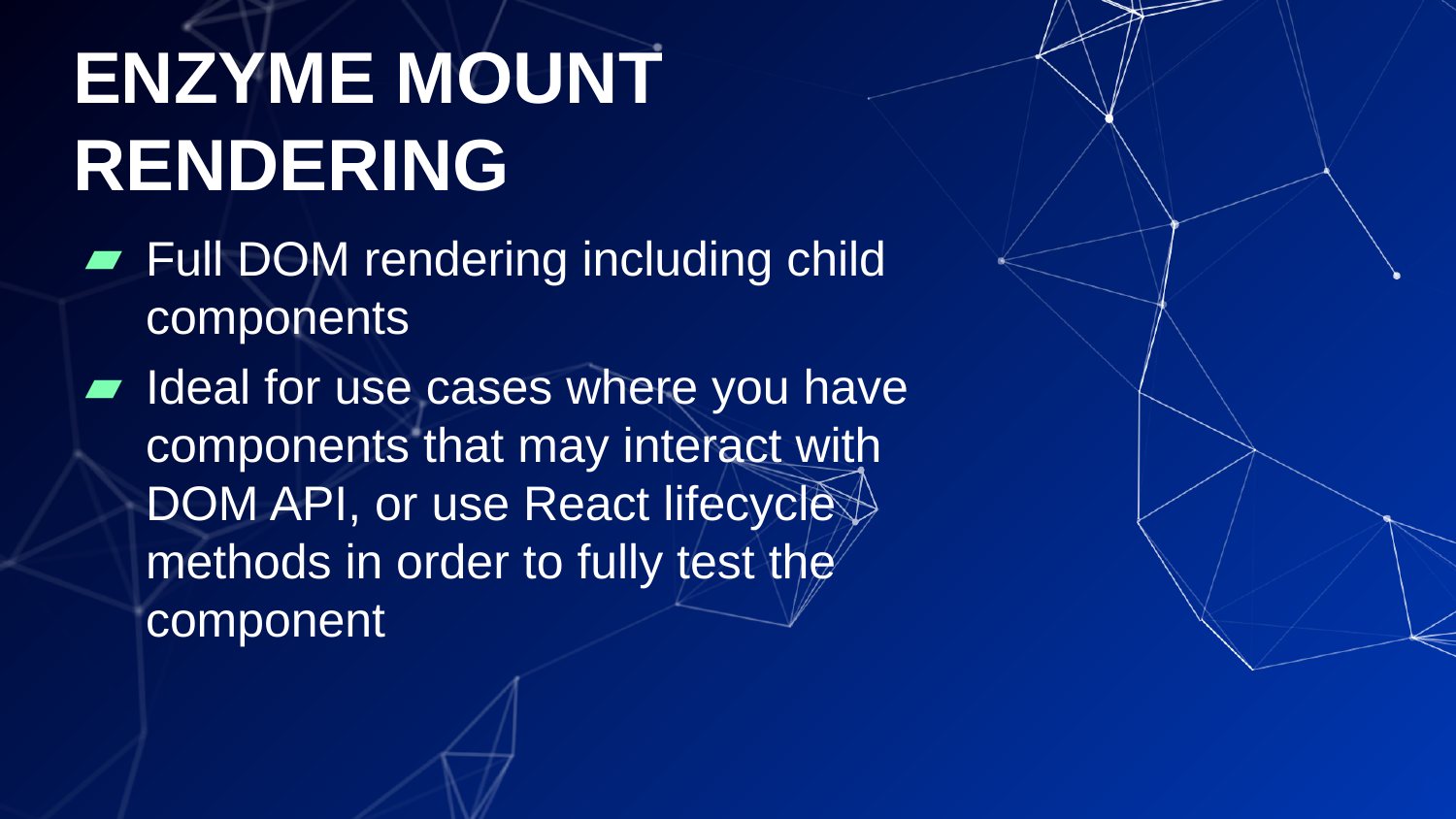

# ENZYME MOUNT RENDERING
Full DOM rendering including child components
Ideal for use cases where you have components that may interact with DOM API, or use React lifecycle methods in order to fully test the component
8